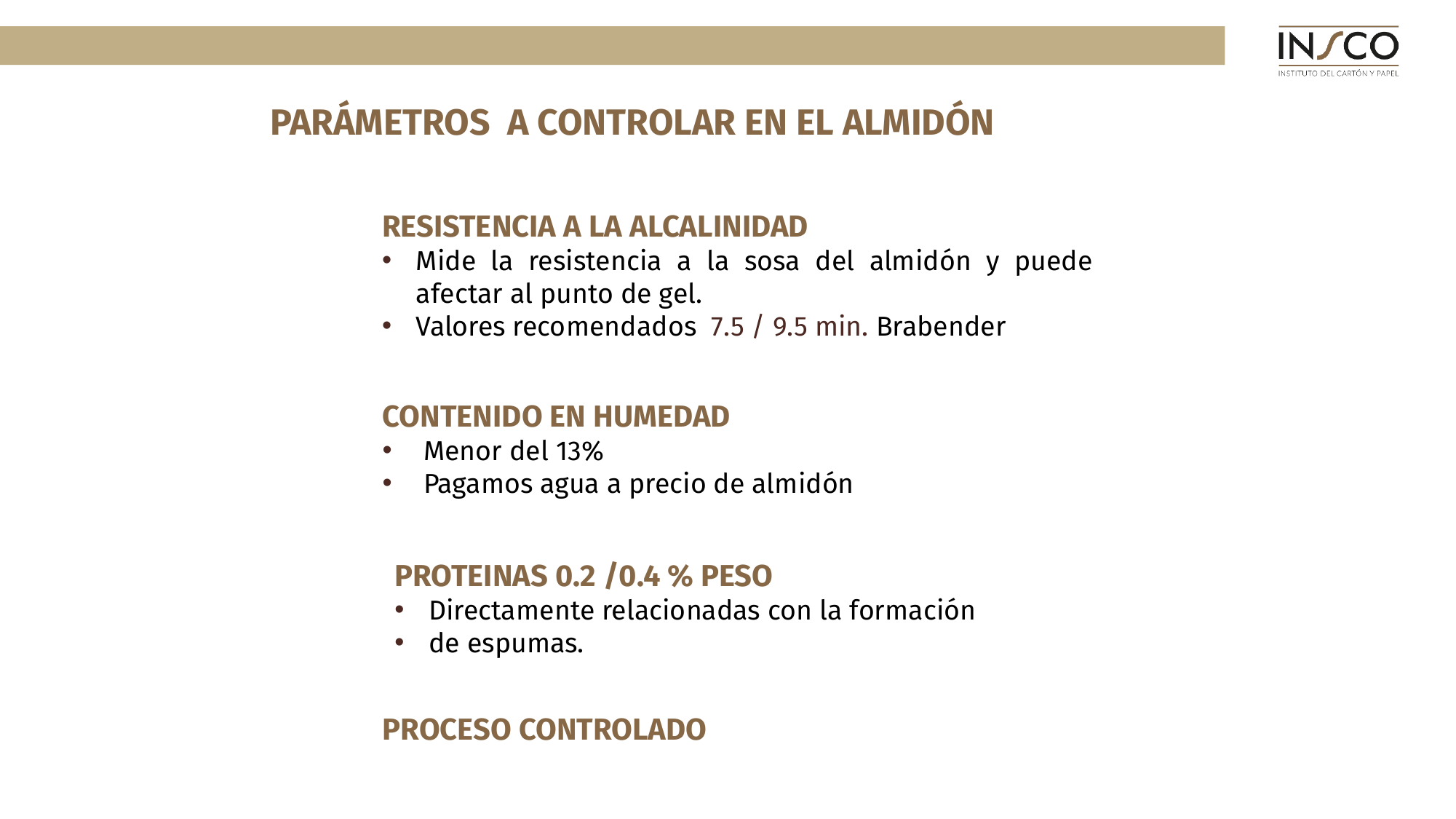

PARÁMETROS  A CONTROLAR EN EL ALMIDÓN
RESISTENCIA A LA ALCALINIDAD
Mide la resistencia a la sosa del almidón y puede afectar al punto de gel.
Valores recomendados  7.5 / 9.5 min. Brabender
CONTENIDO EN HUMEDAD
Menor del 13%
Pagamos agua a precio de almidón
PROTEINAS 0.2 /0.4 % PESO
Directamente relacionadas con la formación
de espumas.
PROCESO CONTROLADO